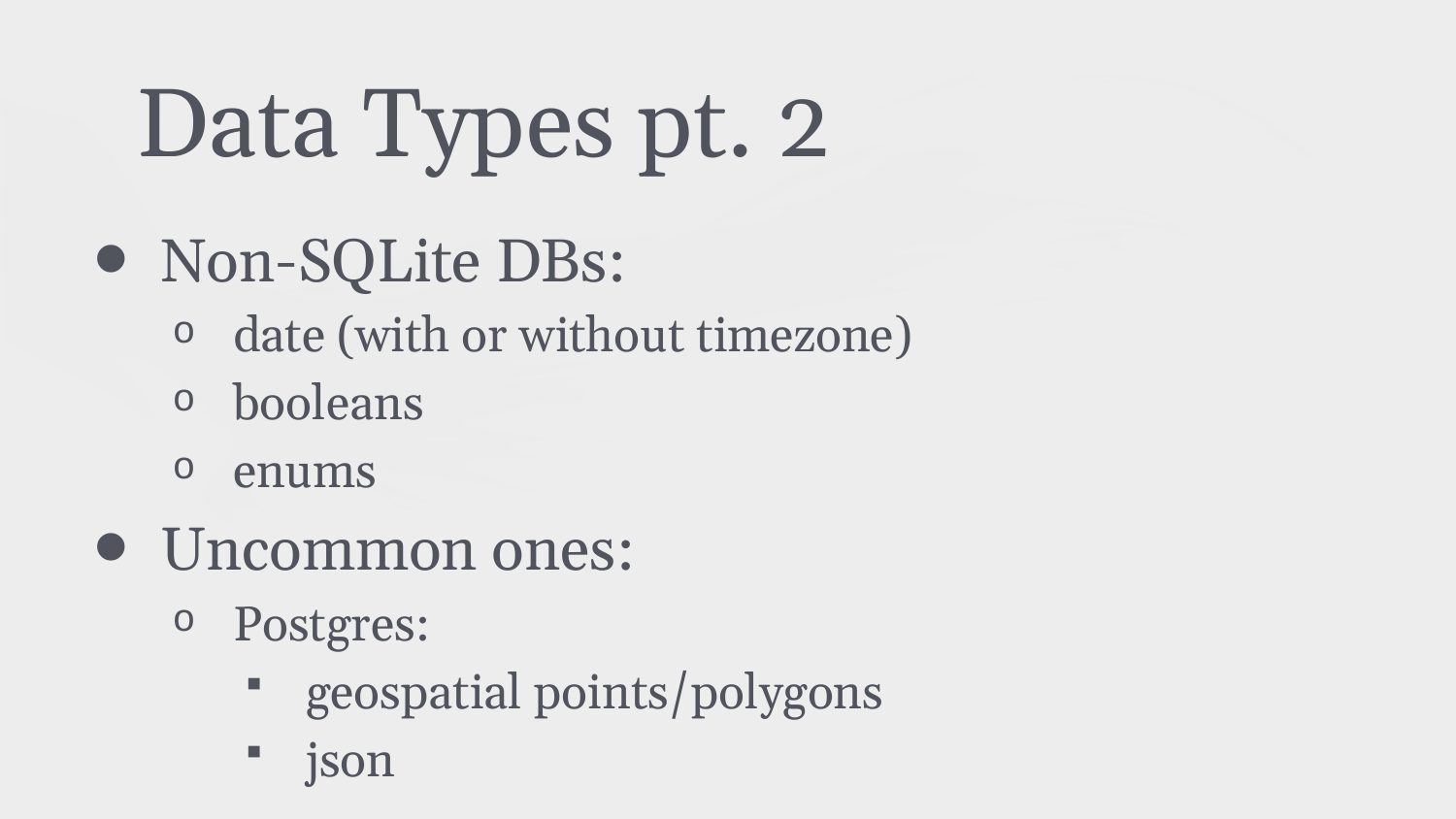

# Data Types pt. 2
Non-SQLite DBs:
date (with or without timezone)
booleans
enums
Uncommon ones:
Postgres:
geospatial points/polygons
json